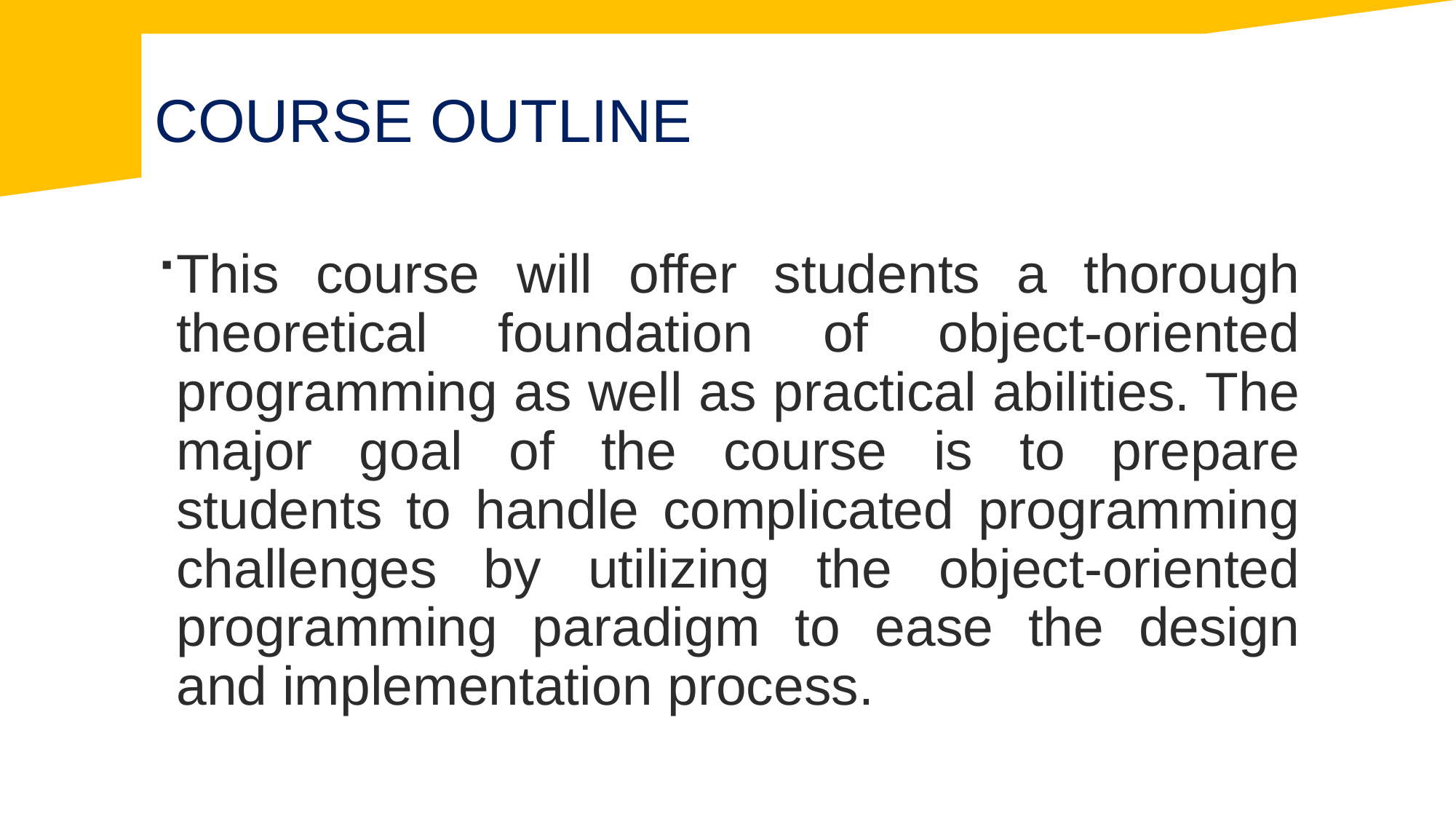

# Course Outline
This course will offer students a thorough theoretical foundation of object-oriented programming as well as practical abilities. The major goal of the course is to prepare students to handle complicated programming challenges by utilizing the object-oriented programming paradigm to ease the design and implementation process.